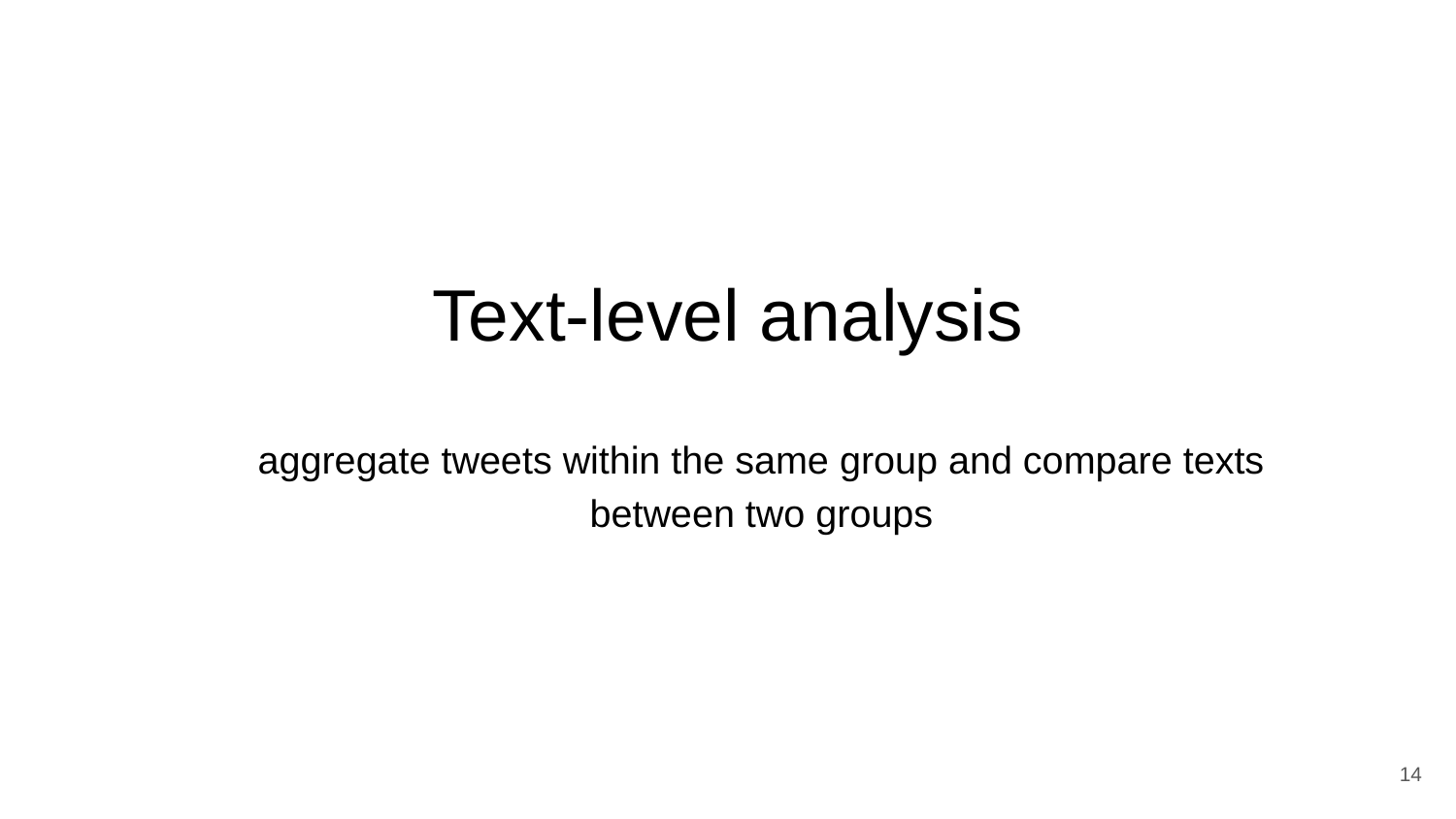

# Text-level analysis
aggregate tweets within the same group and compare texts between two groups
14